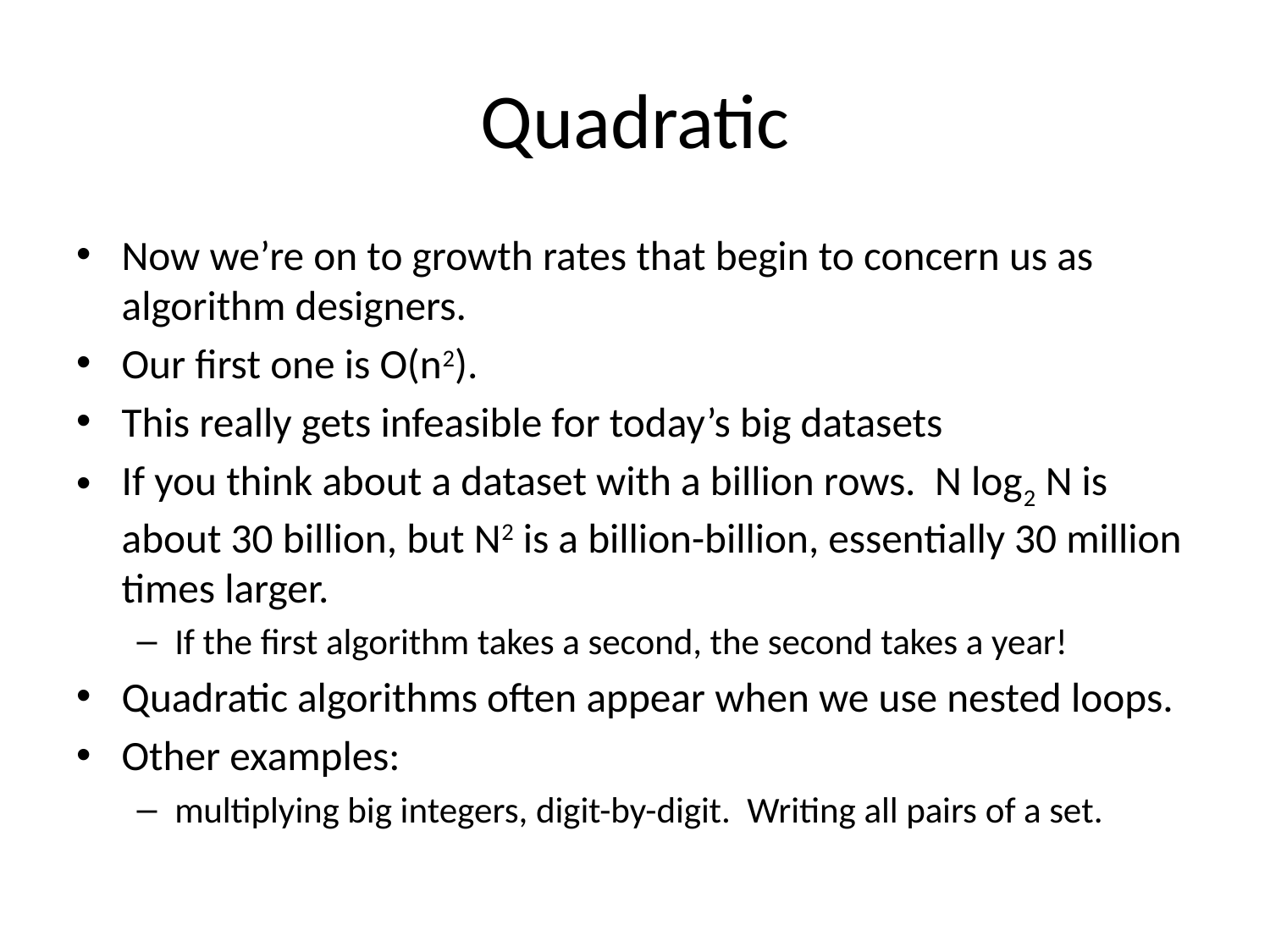

# Quadratic
Now we’re on to growth rates that begin to concern us as algorithm designers.
Our first one is O(n2).
This really gets infeasible for today’s big datasets
If you think about a dataset with a billion rows.  N log2 N is about 30 billion, but N2 is a billion-billion, essentially 30 million times larger.
If the first algorithm takes a second, the second takes a year!
Quadratic algorithms often appear when we use nested loops.
Other examples:
multiplying big integers, digit-by-digit.  Writing all pairs of a set.